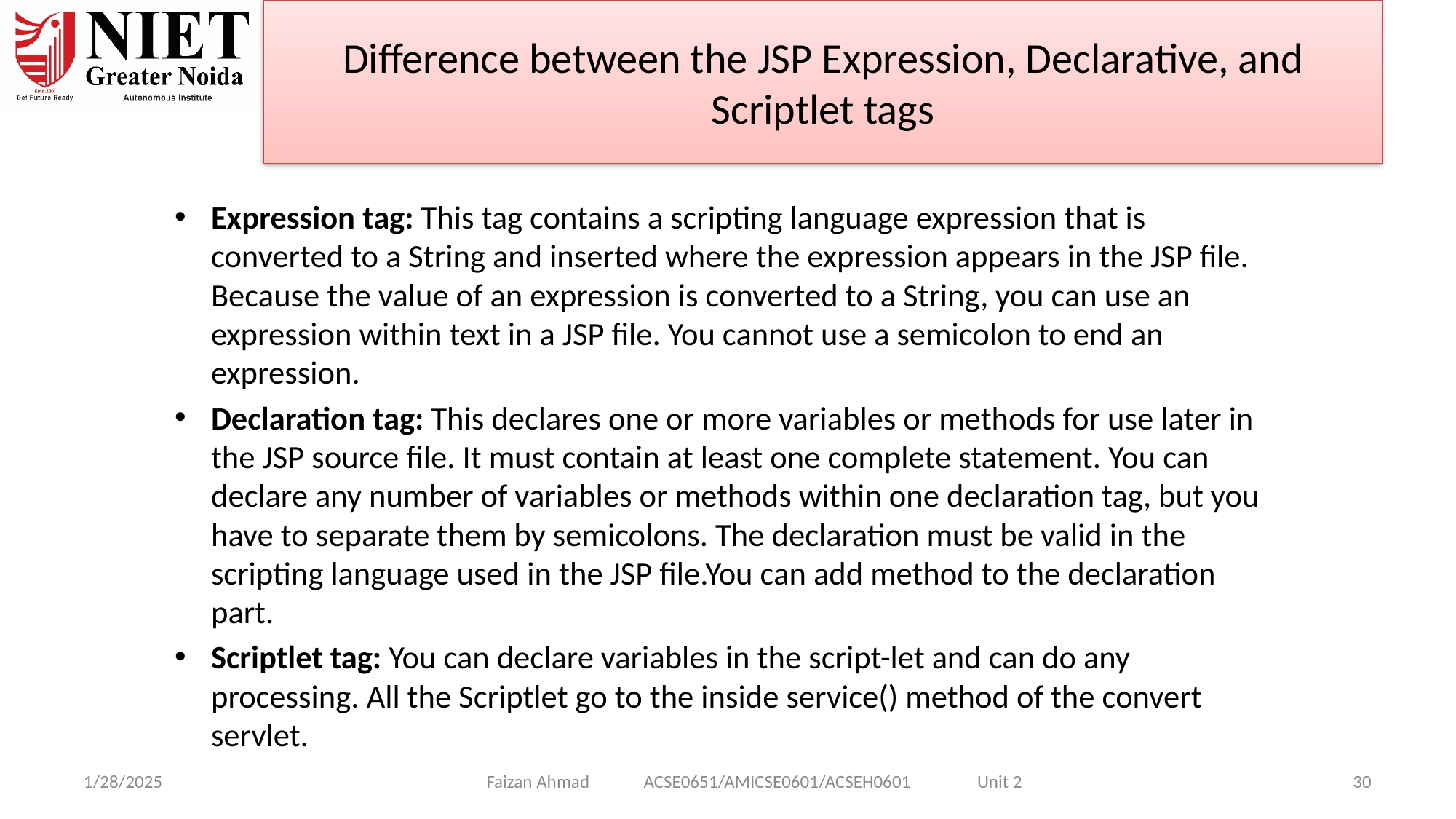

Difference between the JSP Expression, Declarative, and Scriptlet tags
Expression tag: This tag contains a scripting language expression that is converted to a String and inserted where the expression appears in the JSP file. Because the value of an expression is converted to a String, you can use an expression within text in a JSP file. You cannot use a semicolon to end an expression.
Declaration tag: This declares one or more variables or methods for use later in the JSP source file. It must contain at least one complete statement. You can declare any number of variables or methods within one declaration tag, but you have to separate them by semicolons. The declaration must be valid in the scripting language used in the JSP file.You can add method to the declaration part.
Scriptlet tag: You can declare variables in the script-let and can do any processing. All the Scriptlet go to the inside service() method of the convert servlet.

1/28/2025
Faizan Ahmad             ACSE0651/AMICSE0601/ACSEH0601                Unit 2
30